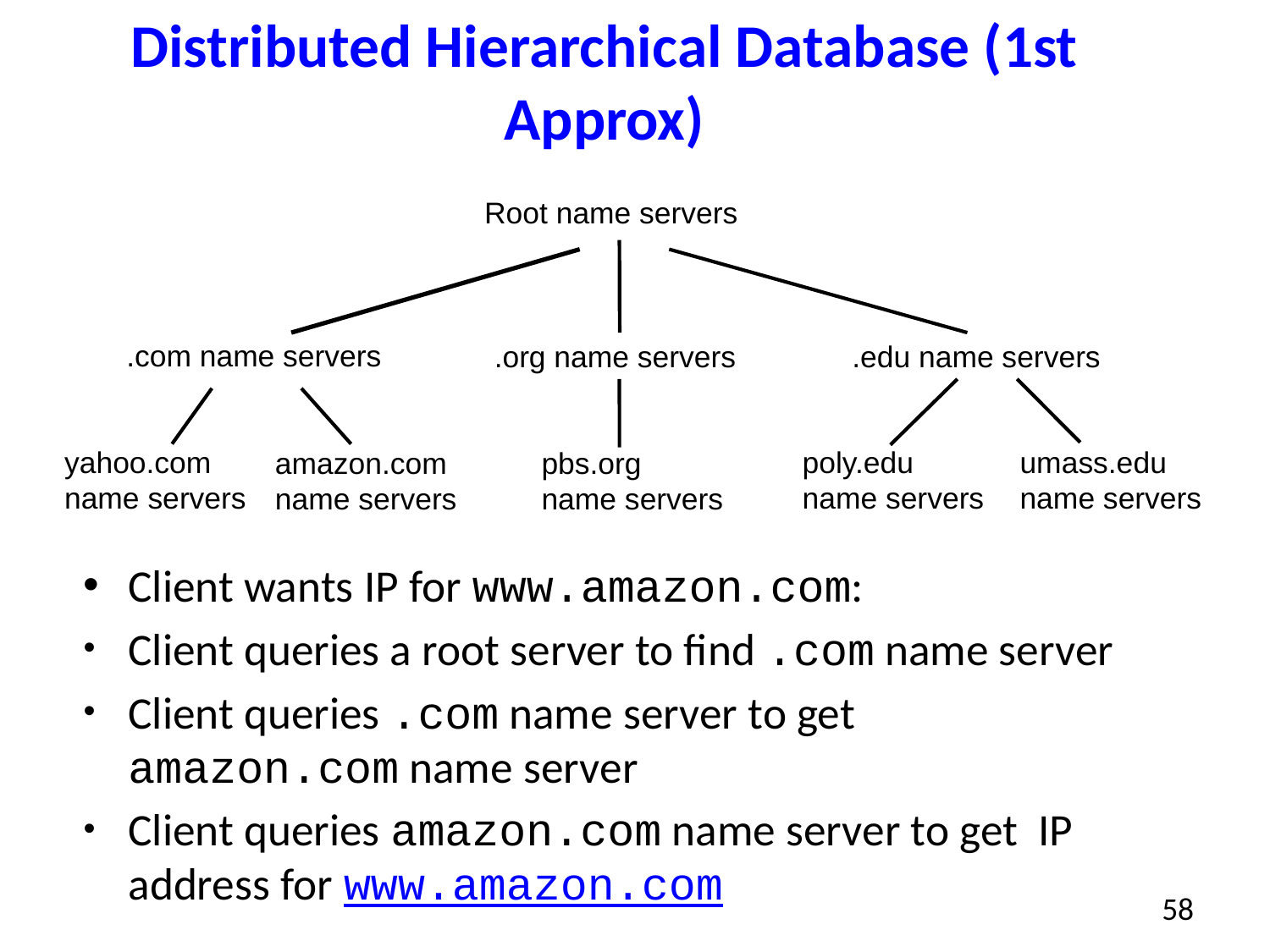

# Distributed Hierarchical Database (1st Approx)
Root name servers

.com name servers
.org name servers
.edu name servers

yahoo.com
name servers
poly.edu
name servers
umass.edu
name servers
pbs.org
name servers
amazon.com
name servers
Client wants IP for www.amazon.com:
Client queries a root server to find .com name server
Client queries .com name server to get amazon.com name server
Client queries amazon.com name server to get  IP address for www.amazon.com
58